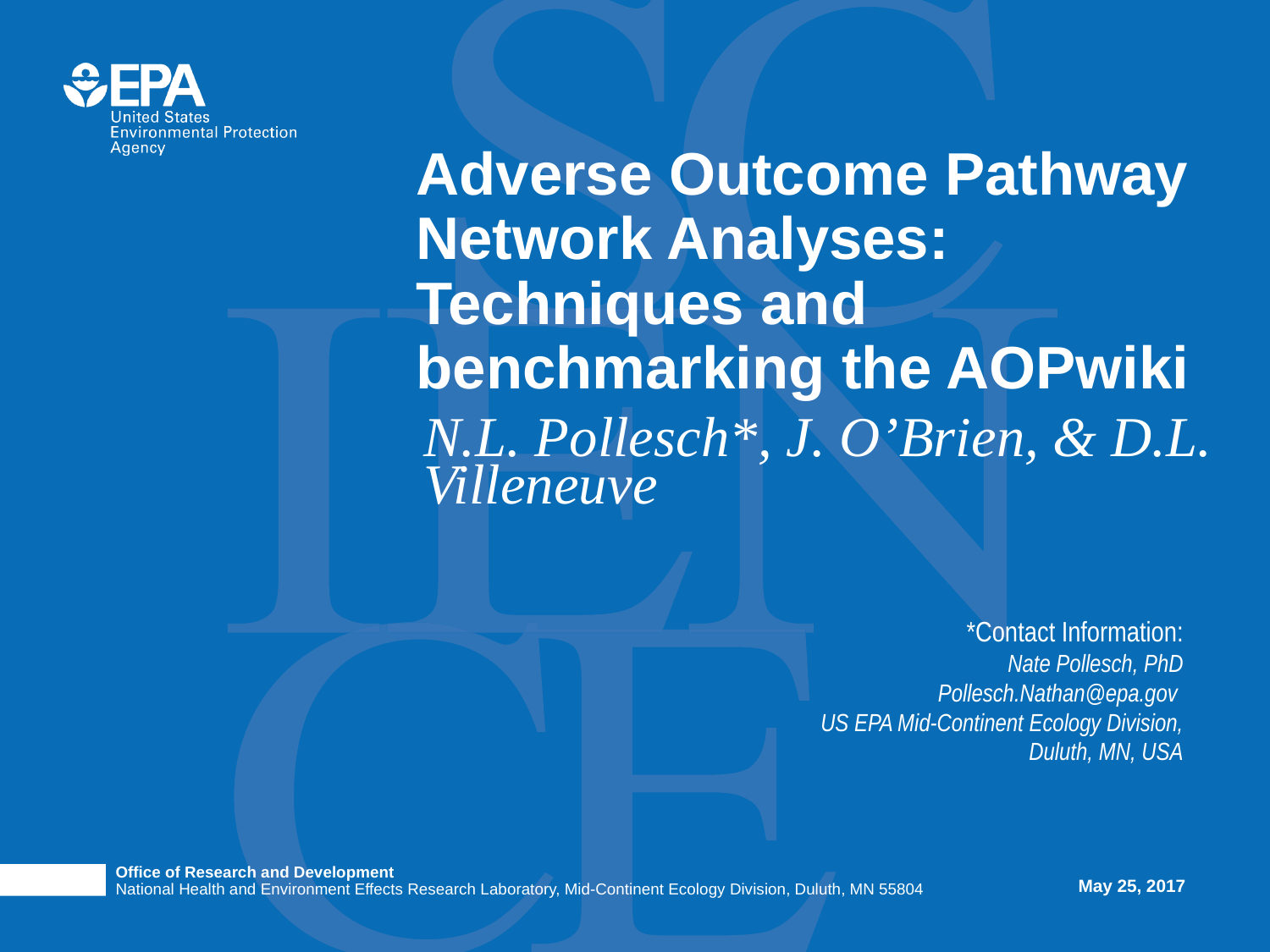

# Adverse Outcome Pathway Network Analyses: Techniques and benchmarking the AOPwiki
N.L. Pollesch*, J. O’Brien, & D.L. Villeneuve
*Contact Information:
Nate Pollesch, PhD
Pollesch.Nathan@epa.gov
US EPA Mid-Continent Ecology Division, Duluth, MN, USA
Office of Research and Development
National Health and Environment Effects Research Laboratory, Mid-Continent Ecology Division, Duluth, MN 55804
May 25, 2017